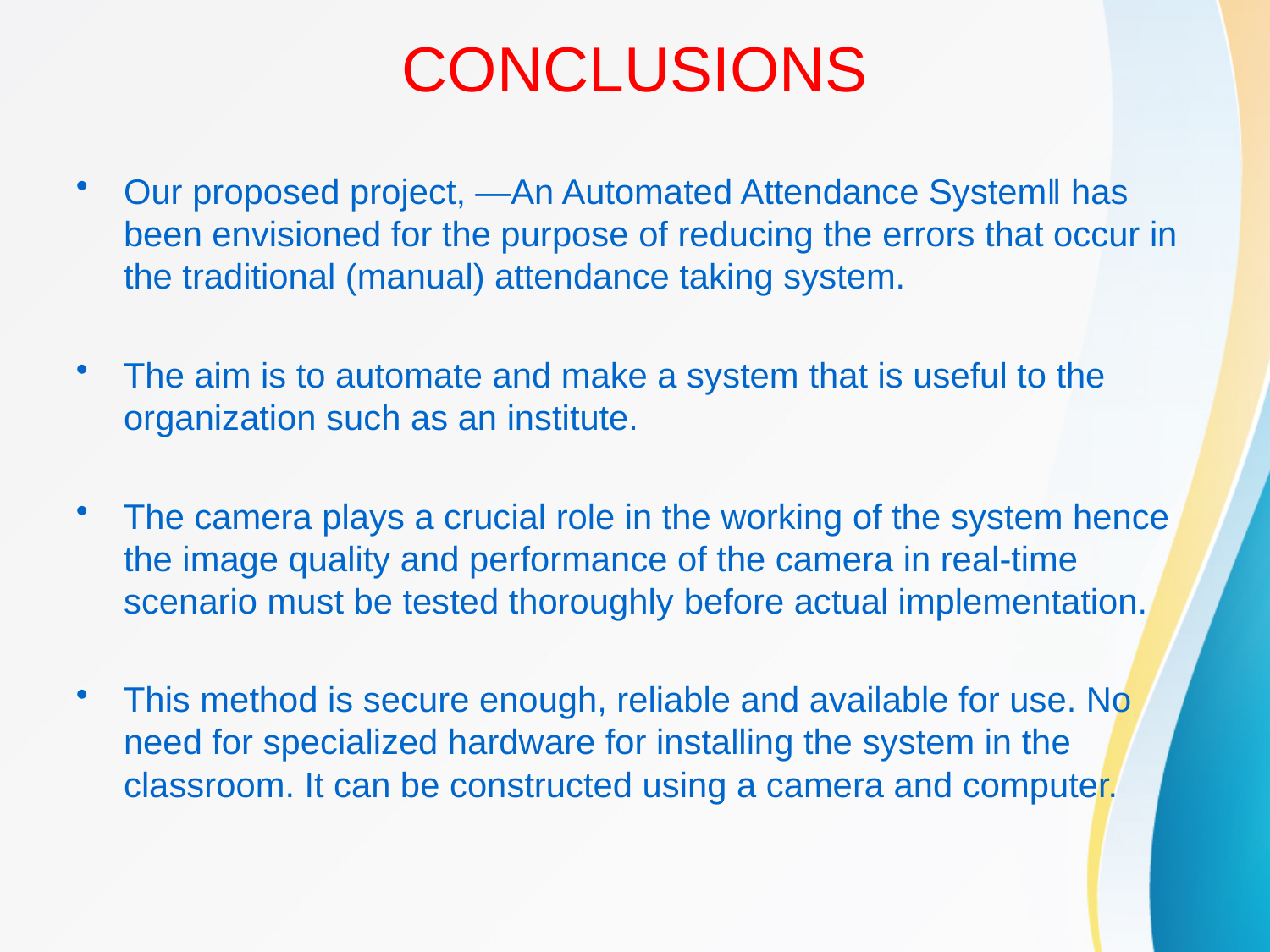

# CONCLUSIONS
Our proposed project, ―An Automated Attendance System‖ has been envisioned for the purpose of reducing the errors that occur in the traditional (manual) attendance taking system.

The aim is to automate and make a system that is useful to the organization such as an institute.

The camera plays a crucial role in the working of the system hence the image quality and performance of the camera in real-time scenario must be tested thoroughly before actual implementation.

This method is secure enough, reliable and available for use. No need for specialized hardware for installing the system in the classroom. It can be constructed using a camera and computer.